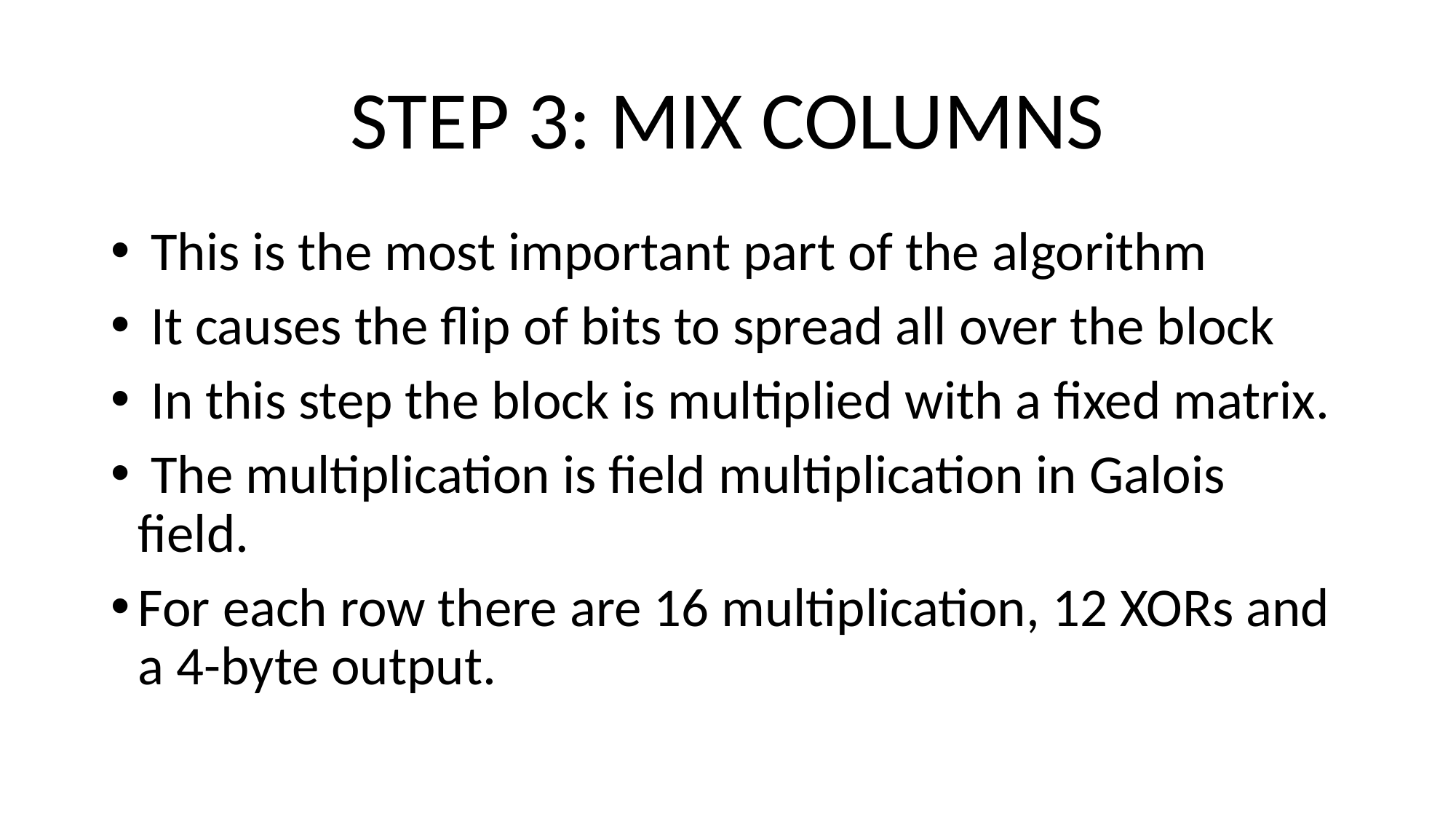

# STEP 3: MIX COLUMNS
 This is the most important part of the algorithm
 It causes the flip of bits to spread all over the block
 In this step the block is multiplied with a fixed matrix.
 The multiplication is field multiplication in Galois field.
For each row there are 16 multiplication, 12 XORs and a 4-byte output.